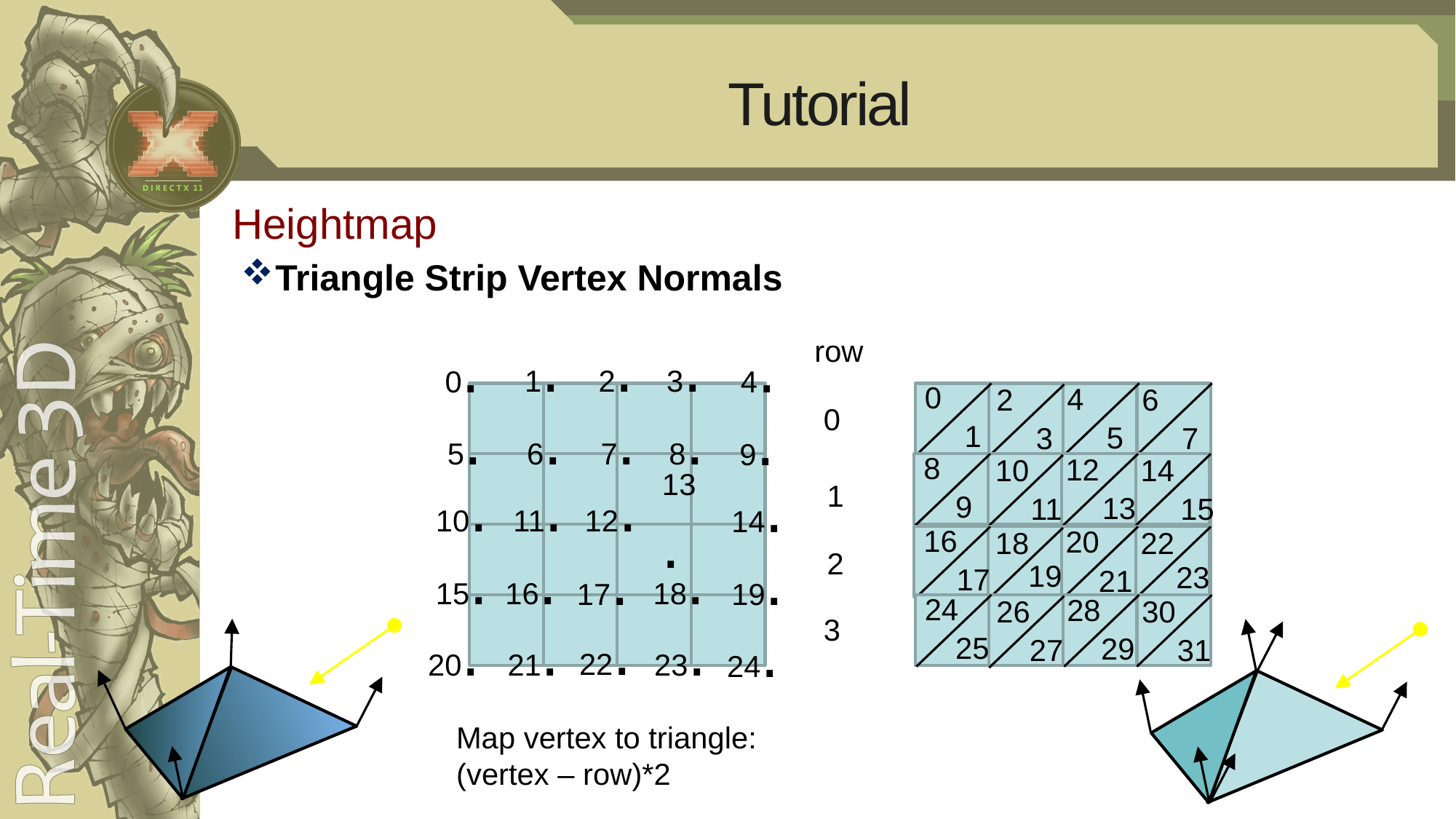

# Tutorial
Heightmap
Triangle Strip Vertex Normals

1.
2.
3.
0.
4.

5.
6.
7.
8.
9.

10.
11.
12.
13.
14.

15.
16.
18.
17.
19.

22.
20.
21.
23.
24.
row
0
4
2
6

0
1
5
3
7
8
12
10
14

1
9
13
11
15
16
20
18
22

2
19
23
17
21
24
28
26
30

3

25
29
27
31

Map vertex to triangle:
(vertex – row)*2